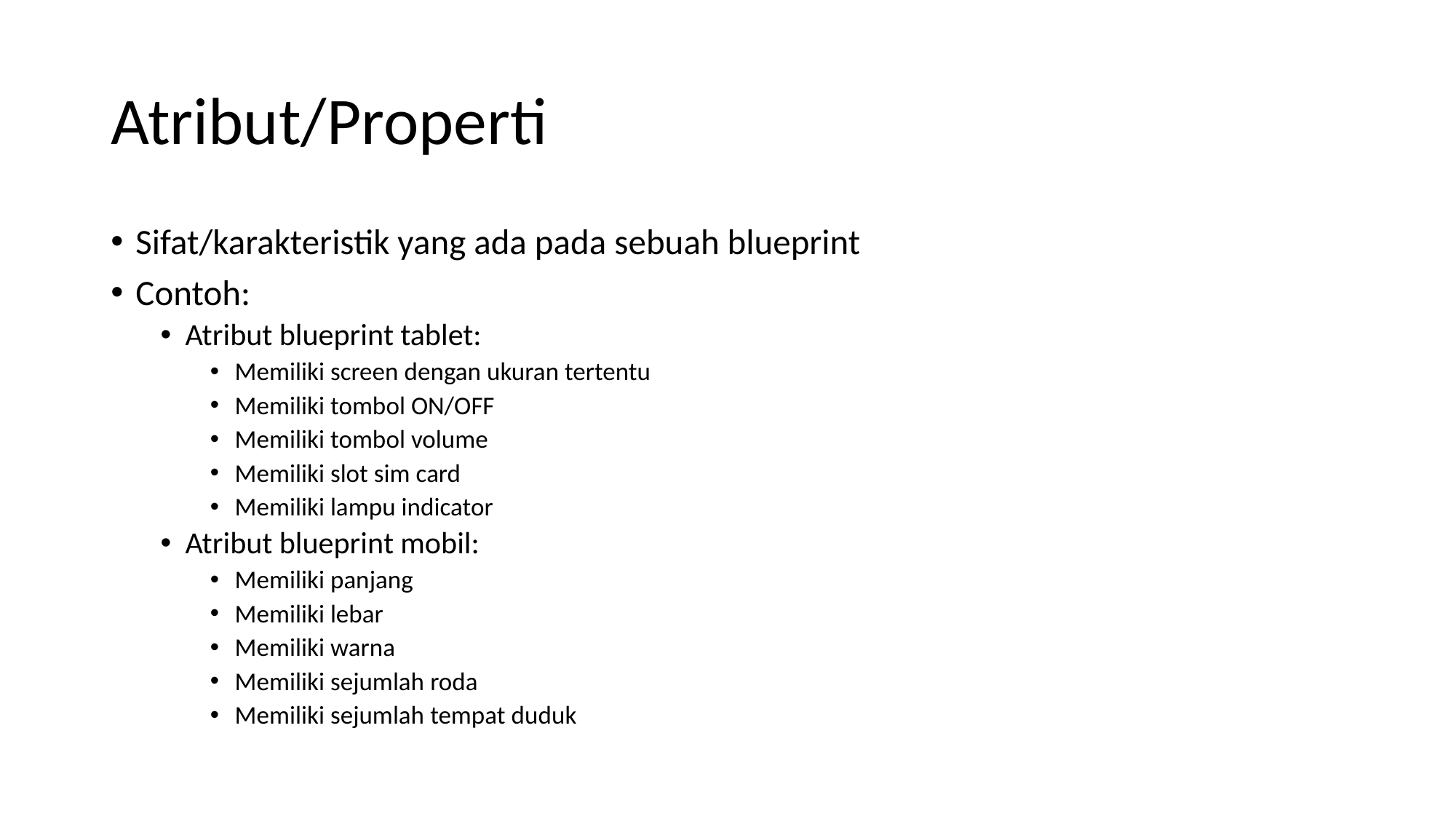

# Atribut/Properti
Sifat/karakteristik yang ada pada sebuah blueprint
Contoh:
Atribut blueprint tablet:
Memiliki screen dengan ukuran tertentu
Memiliki tombol ON/OFF
Memiliki tombol volume
Memiliki slot sim card
Memiliki lampu indicator
Atribut blueprint mobil:
Memiliki panjang
Memiliki lebar
Memiliki warna
Memiliki sejumlah roda
Memiliki sejumlah tempat duduk